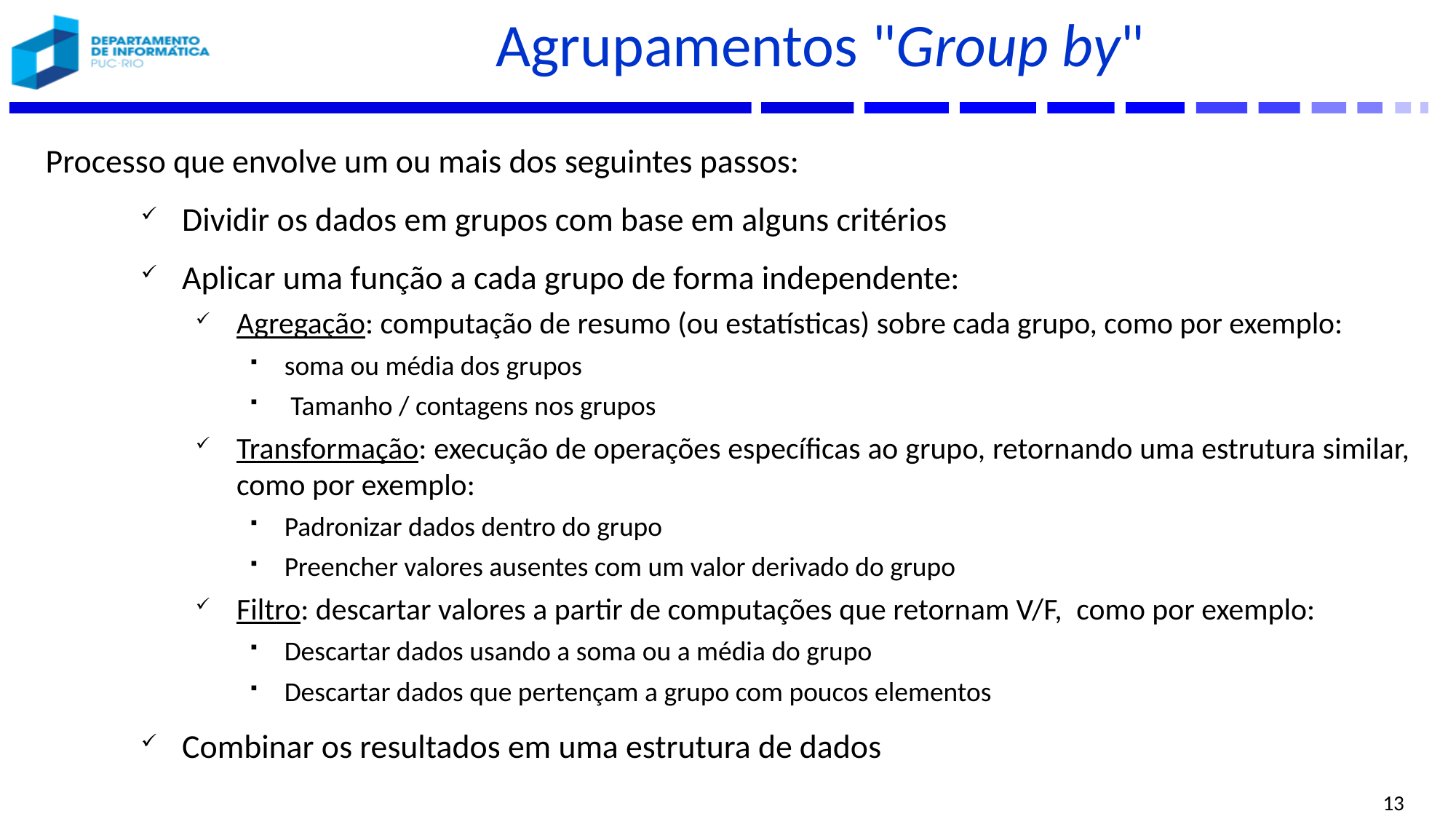

# Agrupamentos "Group by"
Processo que envolve um ou mais dos seguintes passos:
Dividir os dados em grupos com base em alguns critérios
Aplicar uma função a cada grupo de forma independente:
Agregação: computação de resumo (ou estatísticas) sobre cada grupo, como por exemplo:
soma ou média dos grupos
 Tamanho / contagens nos grupos
Transformação: execução de operações específicas ao grupo, retornando uma estrutura similar,  como por exemplo:
Padronizar dados dentro do grupo
Preencher valores ausentes com um valor derivado do grupo
Filtro: descartar valores a partir de computações que retornam V/F,  como por exemplo:
Descartar dados usando a soma ou a média do grupo
Descartar dados que pertençam a grupo com poucos elementos
Combinar os resultados em uma estrutura de dados
13